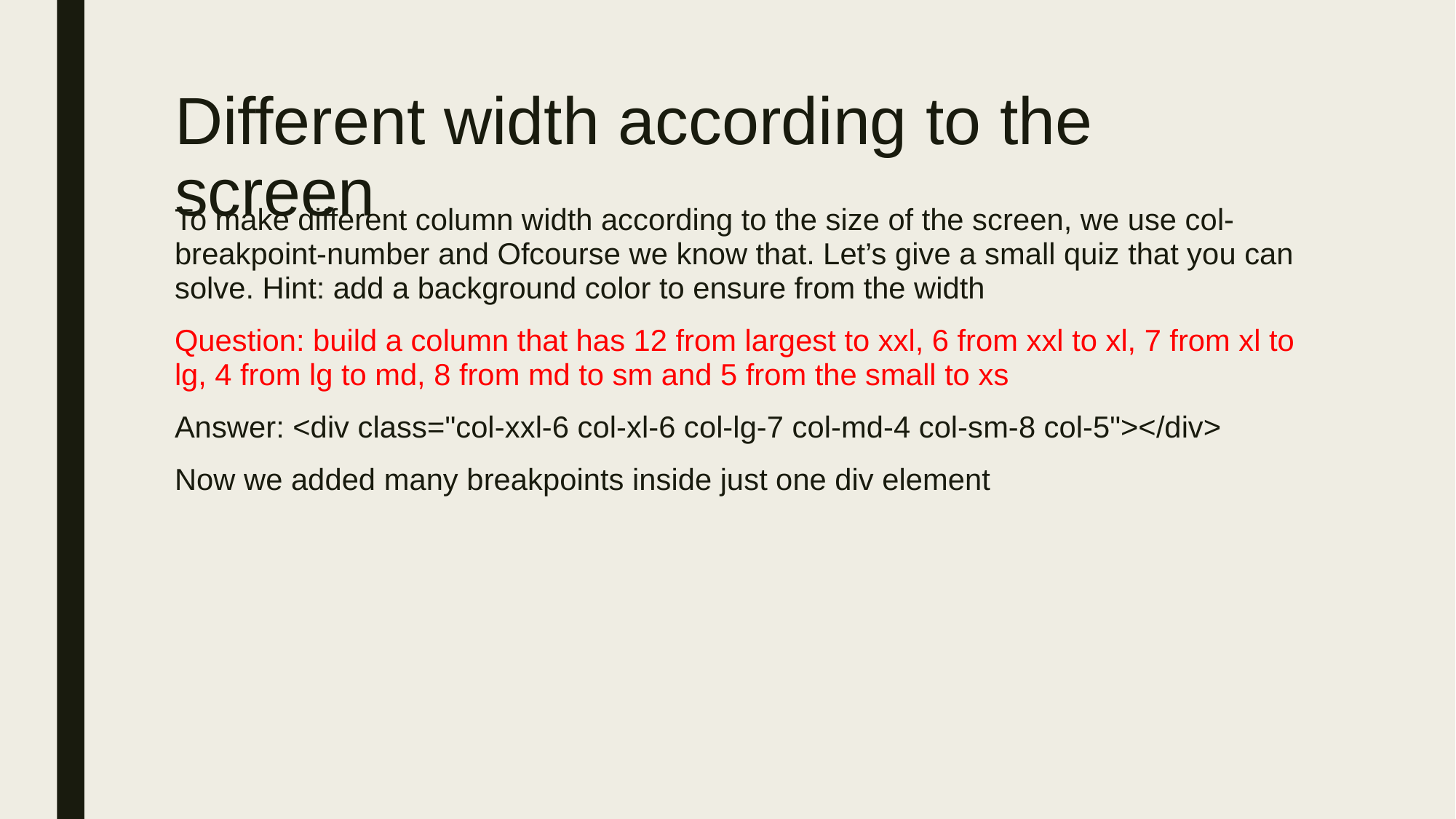

# Different width according to the screen
To make different column width according to the size of the screen, we use col-breakpoint-number and Ofcourse we know that. Let’s give a small quiz that you can solve. Hint: add a background color to ensure from the width
Question: build a column that has 12 from largest to xxl, 6 from xxl to xl, 7 from xl to lg, 4 from lg to md, 8 from md to sm and 5 from the small to xs
Answer: <div class="col-xxl-6 col-xl-6 col-lg-7 col-md-4 col-sm-8 col-5"></div>
Now we added many breakpoints inside just one div element